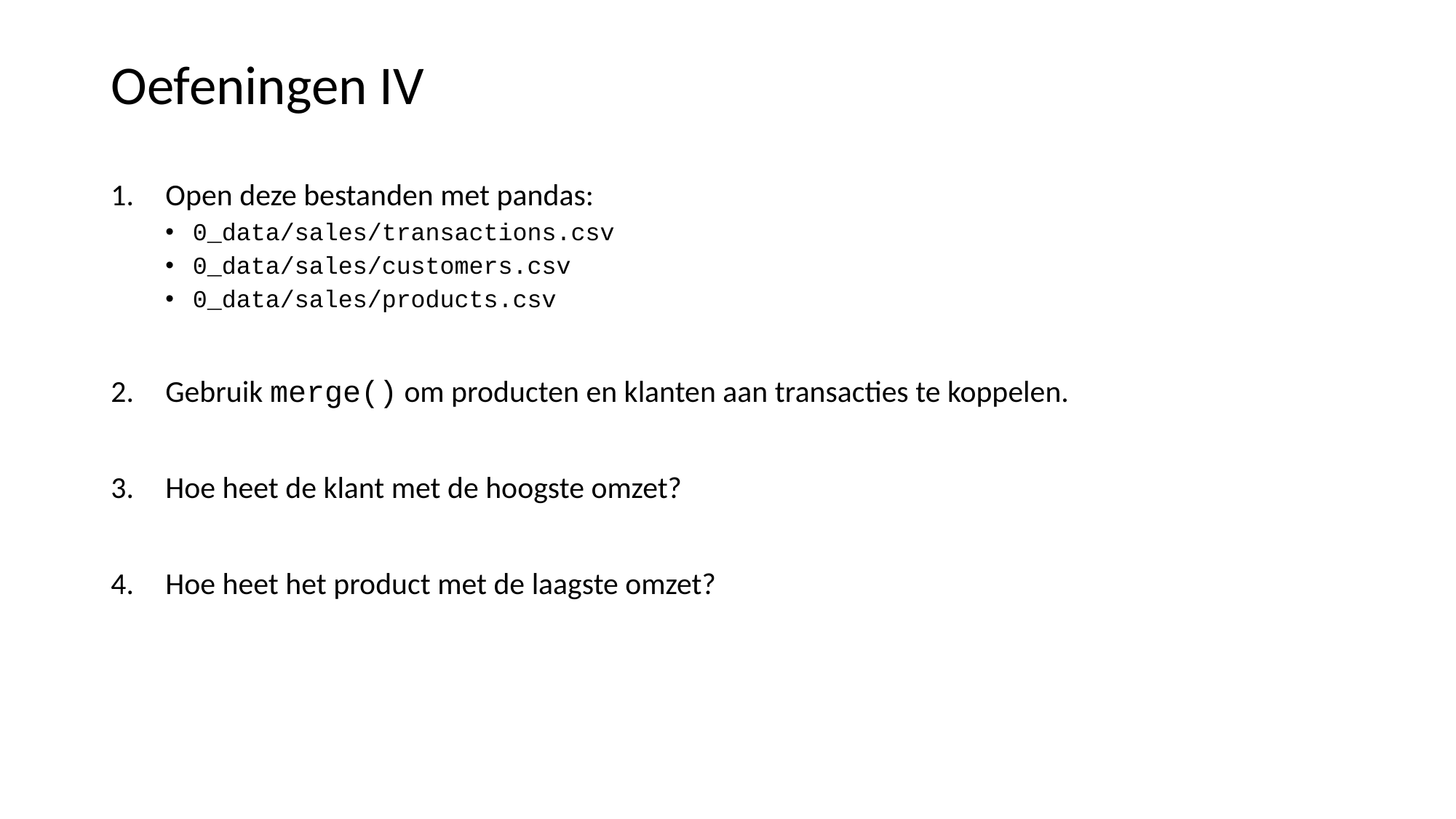

# Oefeningen IV
Open deze bestanden met pandas:
0_data/sales/transactions.csv
0_data/sales/customers.csv
0_data/sales/products.csv

Gebruik merge() om producten en klanten aan transacties te koppelen.

Hoe heet de klant met de hoogste omzet?

Hoe heet het product met de laagste omzet?